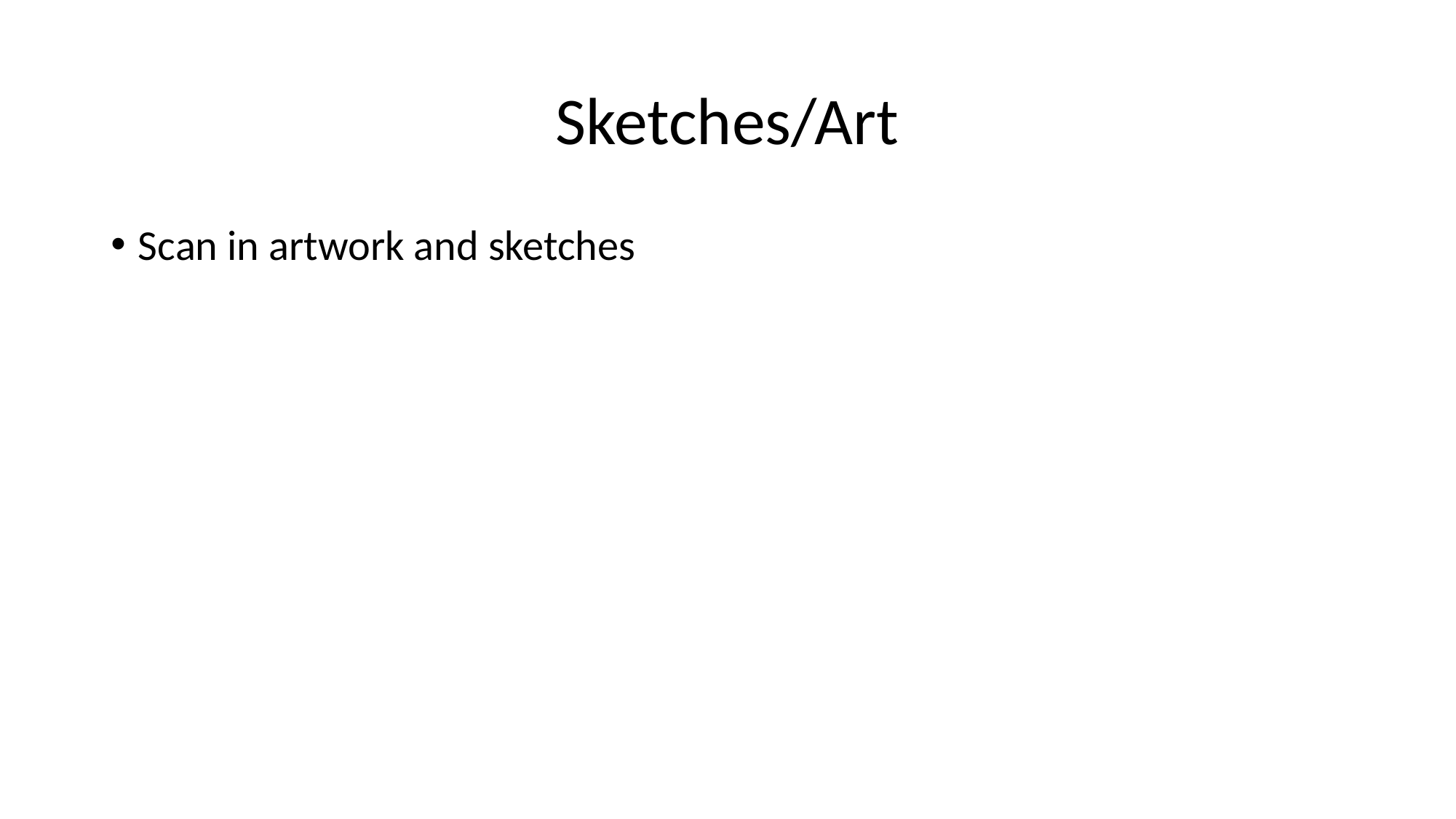

# Sketches/Art
Scan in artwork and sketches